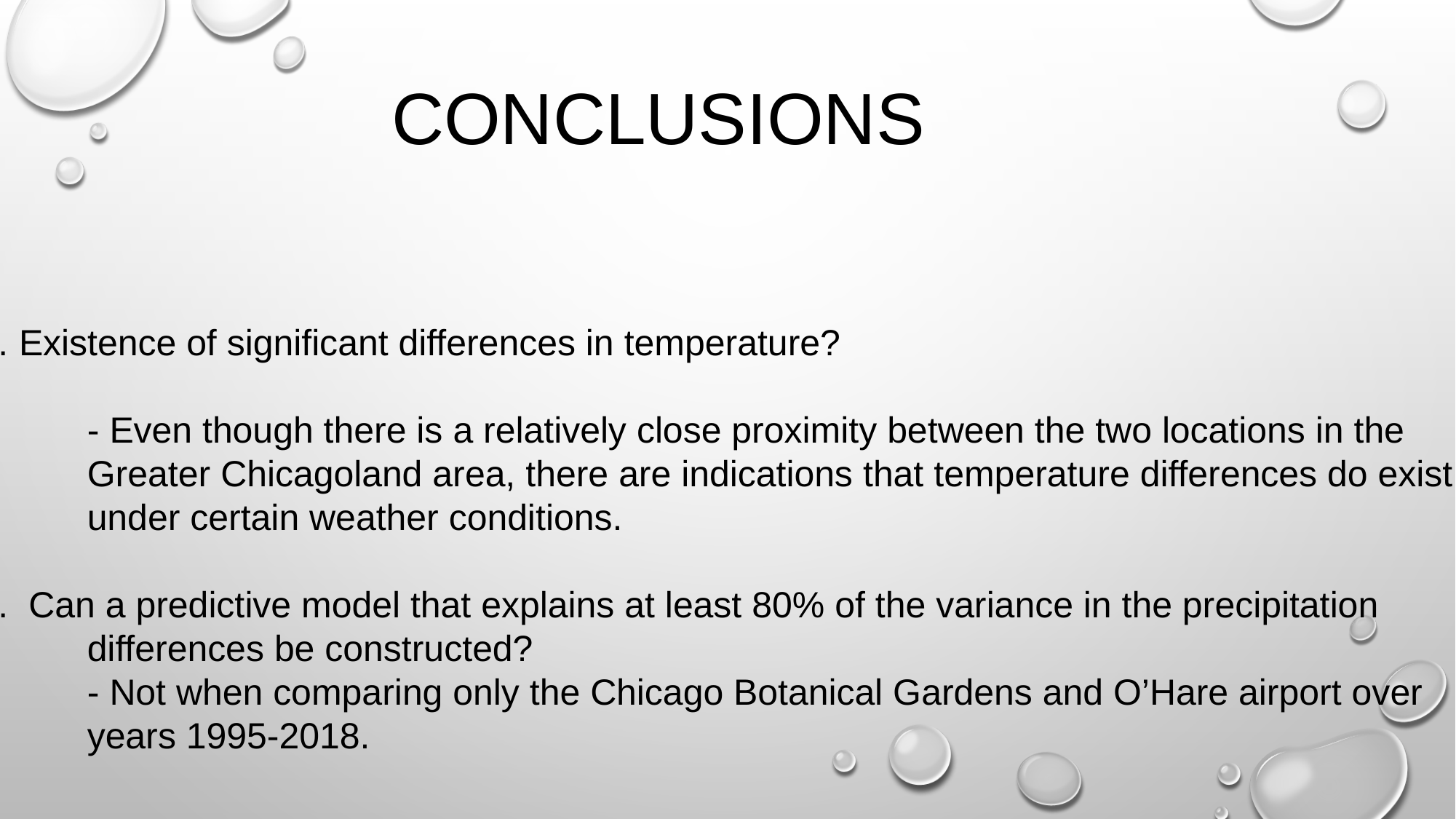

# conclusions
Existence of significant differences in temperature?

	- Even though there is a relatively close proximity between the two locations in the
	Greater Chicagoland area, there are indications that temperature differences do exist
	under certain weather conditions.

2.  Can a predictive model that explains at least 80% of the variance in the precipitation
	differences be constructed?
	- Not when comparing only the Chicago Botanical Gardens and O’Hare airport over
	years 1995-2018.